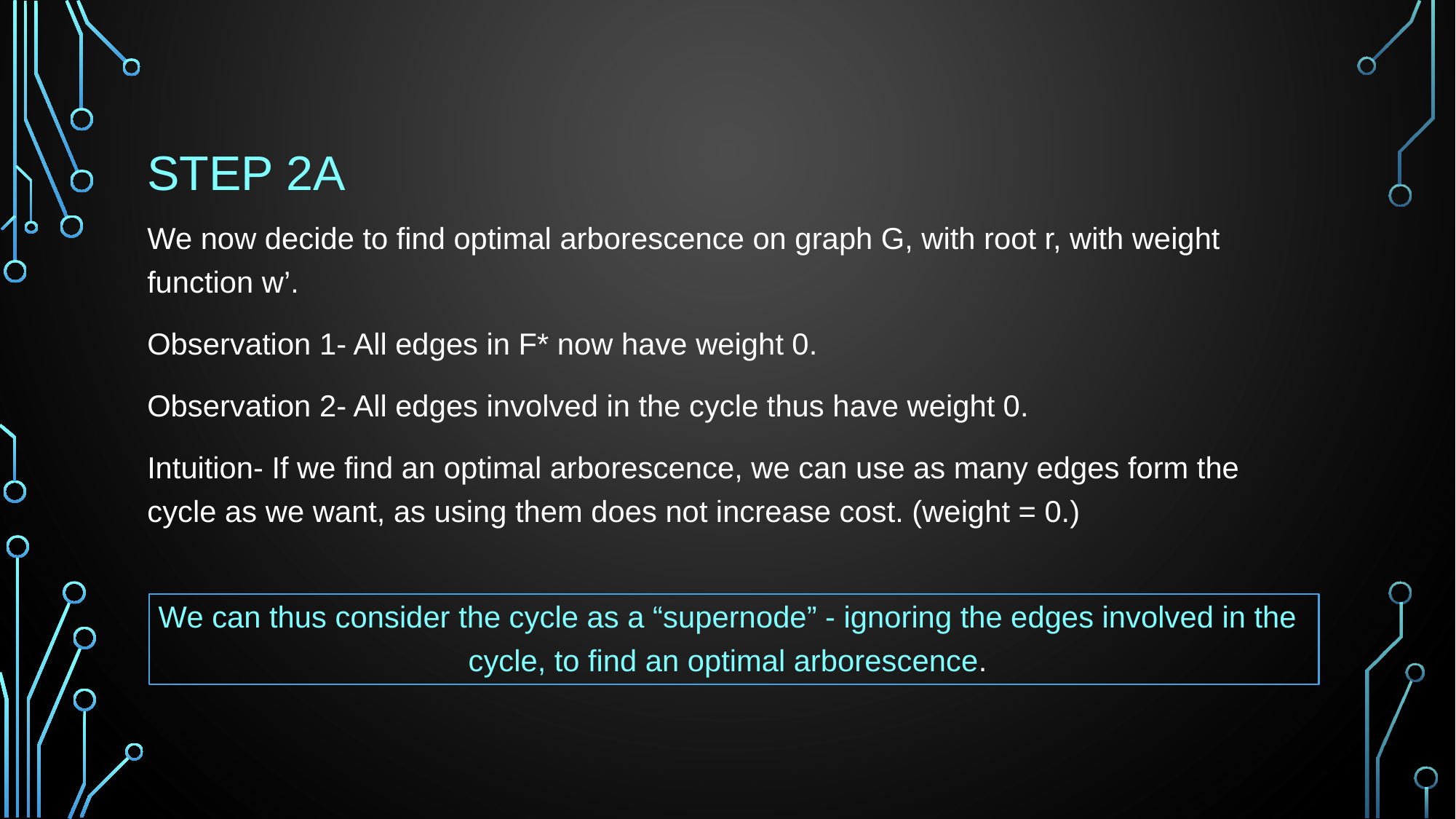

# Step 2a
We now decide to find optimal arborescence on graph G, with root r, with weight function w’.
Observation 1- All edges in F* now have weight 0.
Observation 2- All edges involved in the cycle thus have weight 0.
Intuition- If we find an optimal arborescence, we can use as many edges form the cycle as we want, as using them does not increase cost. (weight = 0.)

We can thus consider the cycle as a “supernode” - ignoring the edges involved in the cycle, to find an optimal arborescence.